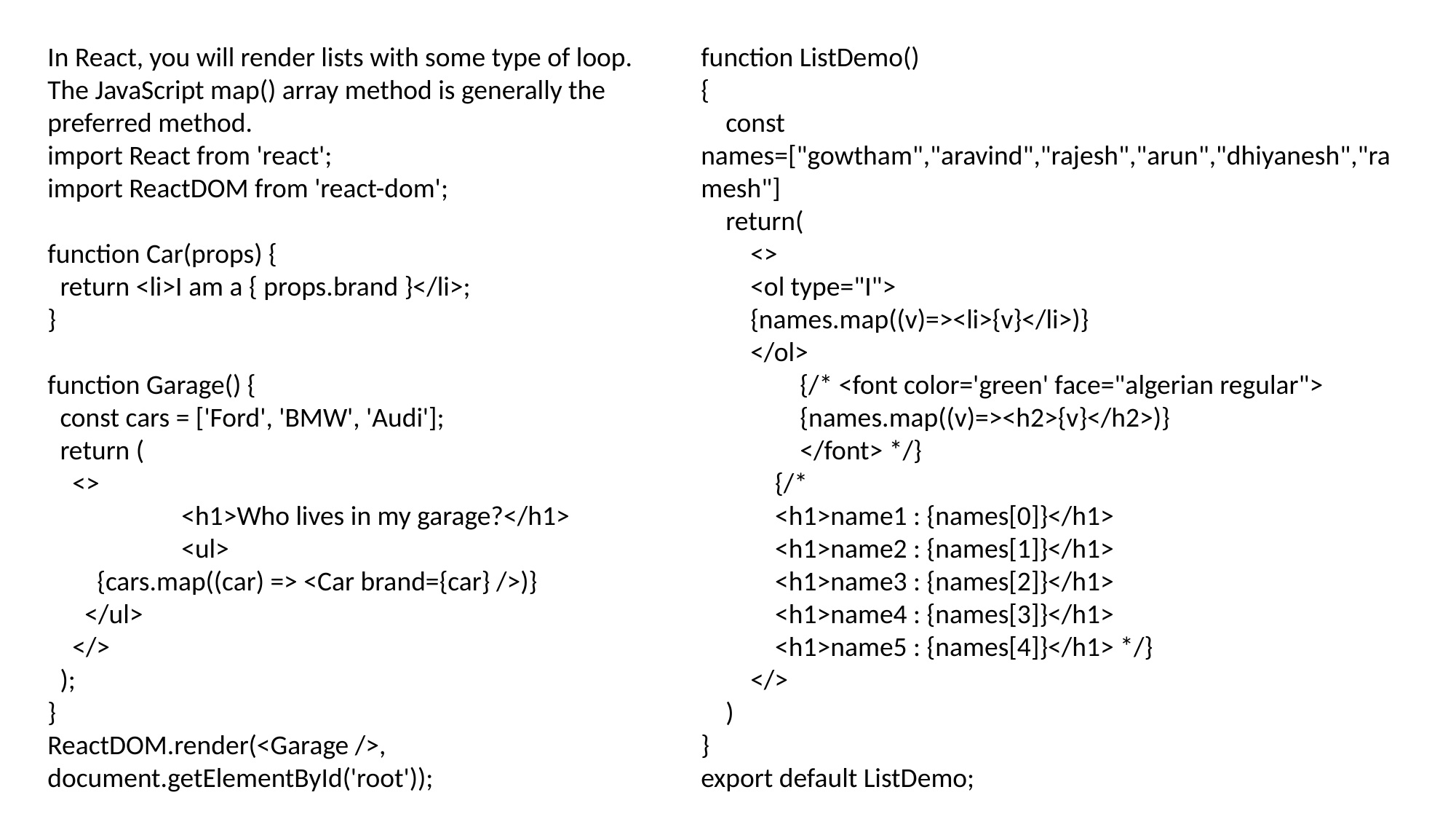

In React, you will render lists with some type of loop.
The JavaScript map() array method is generally the preferred method.
import React from 'react';
import ReactDOM from 'react-dom';

function Car(props) {
  return <li>I am a { props.brand }</li>;
}

function Garage() {
  const cars = ['Ford', 'BMW', 'Audi'];
  return (
    <>
	    <h1>Who lives in my garage?</h1>
	    <ul>
        {cars.map((car) => <Car brand={car} />)}
      </ul>
    </>
  );
}
ReactDOM.render(<Garage />, document.getElementById('root'));
function ListDemo()
{
    const names=["gowtham","aravind","rajesh","arun","dhiyanesh","ramesh"]
    return(
        <>
        <ol type="I">
        {names.map((v)=><li>{v}</li>)}
        </ol>
                {/* <font color='green' face="algerian regular">
                {names.map((v)=><h2>{v}</h2>)}
                </font> */}
            {/*
            <h1>name1 : {names[0]}</h1>
            <h1>name2 : {names[1]}</h1>
            <h1>name3 : {names[2]}</h1>
            <h1>name4 : {names[3]}</h1>
            <h1>name5 : {names[4]}</h1> */}
        </>
    )
}
export default ListDemo;